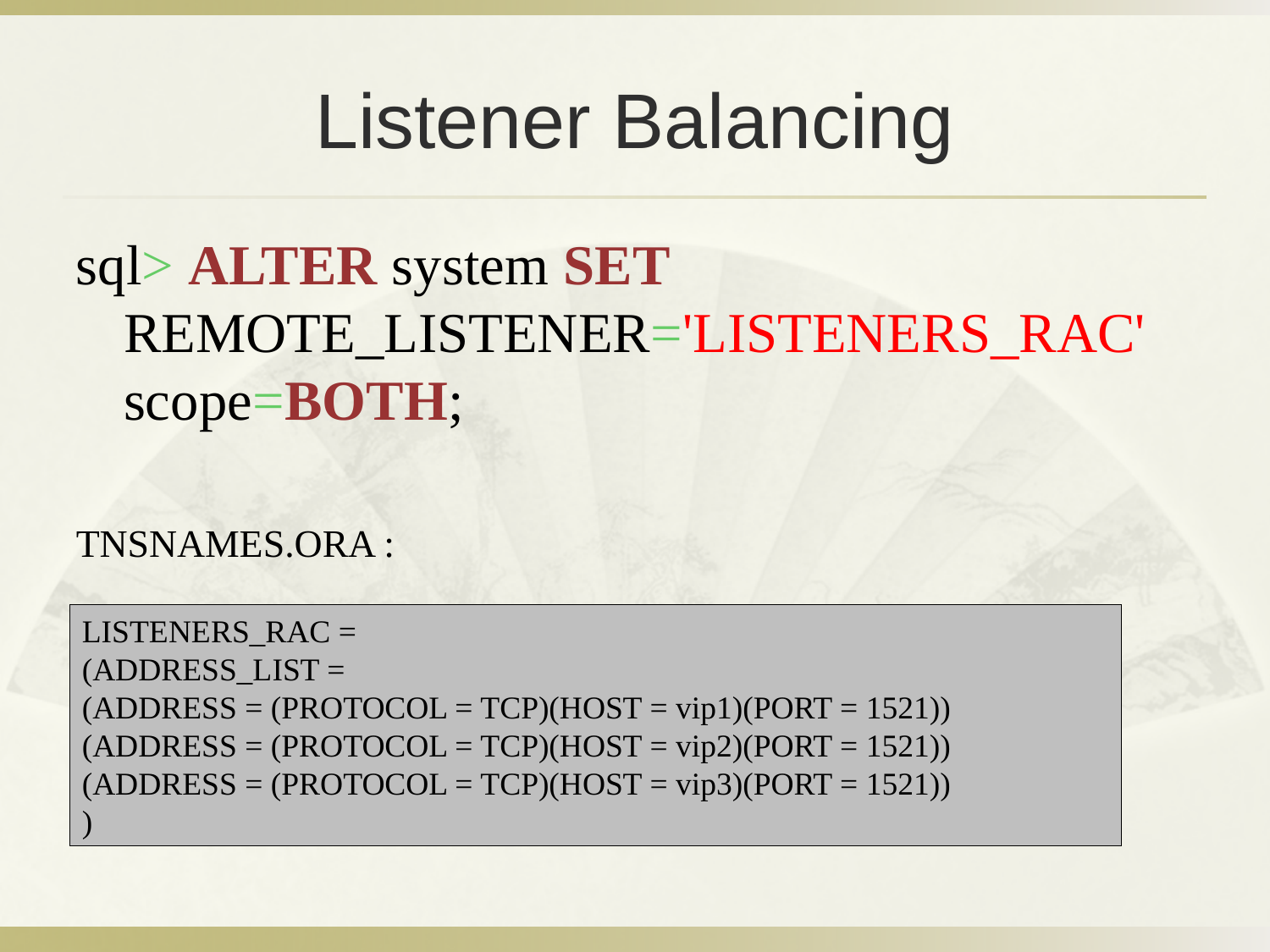

# Listener Balancing
sql> ALTER system SET REMOTE_LISTENER='LISTENERS_RAC' scope=BOTH;

TNSNAMES.ORA :
LISTENERS_RAC =
(ADDRESS_LIST =
(ADDRESS = (PROTOCOL = TCP)(HOST = vip1)(PORT = 1521))
(ADDRESS = (PROTOCOL = TCP)(HOST = vip2)(PORT = 1521))
(ADDRESS = (PROTOCOL = TCP)(HOST = vip3)(PORT = 1521))
)